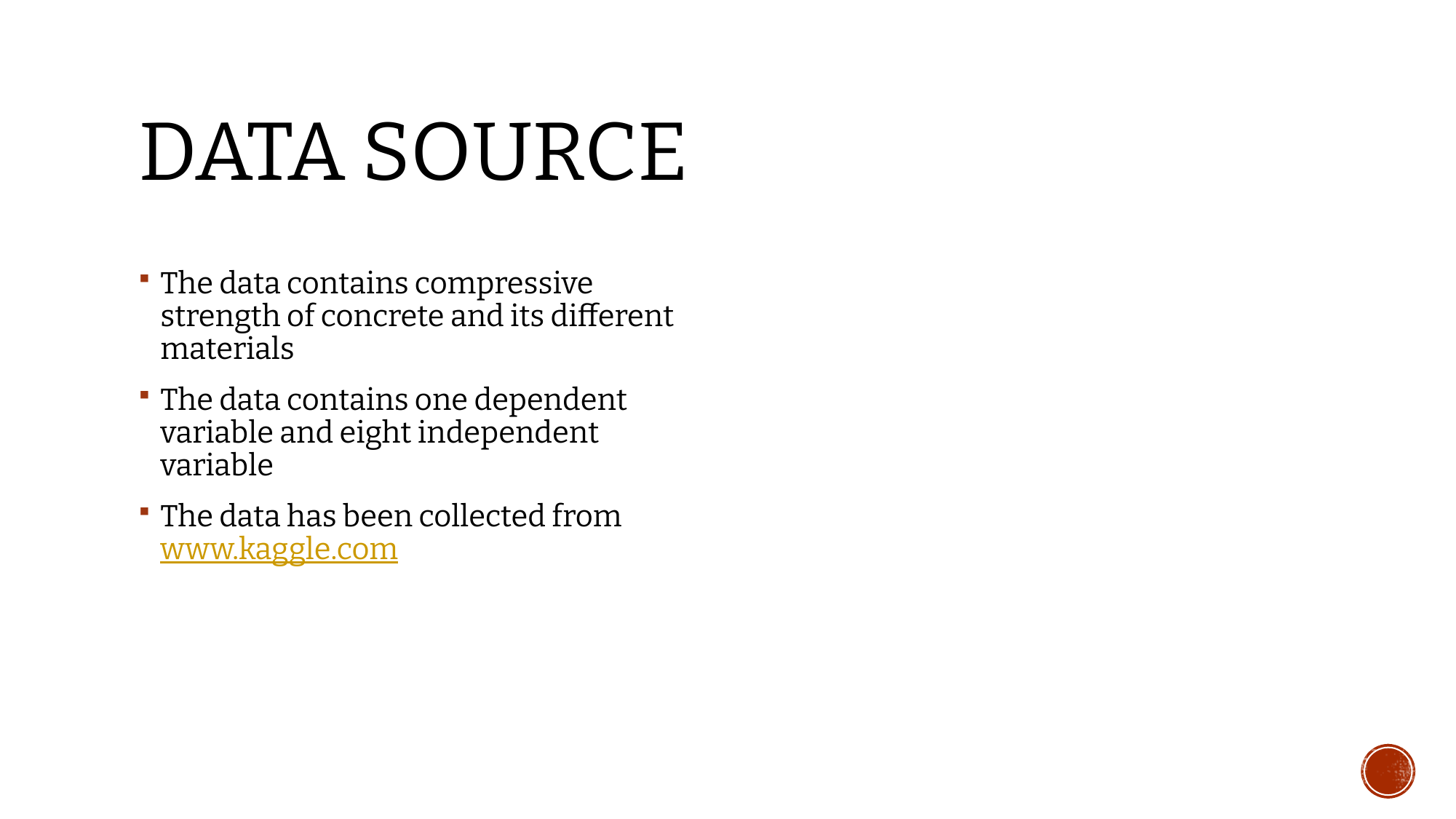

# Data Source
The data contains compressive strength of concrete and its different materials
The data contains one dependent variable and eight independent variable
The data has been collected from www.kaggle.com